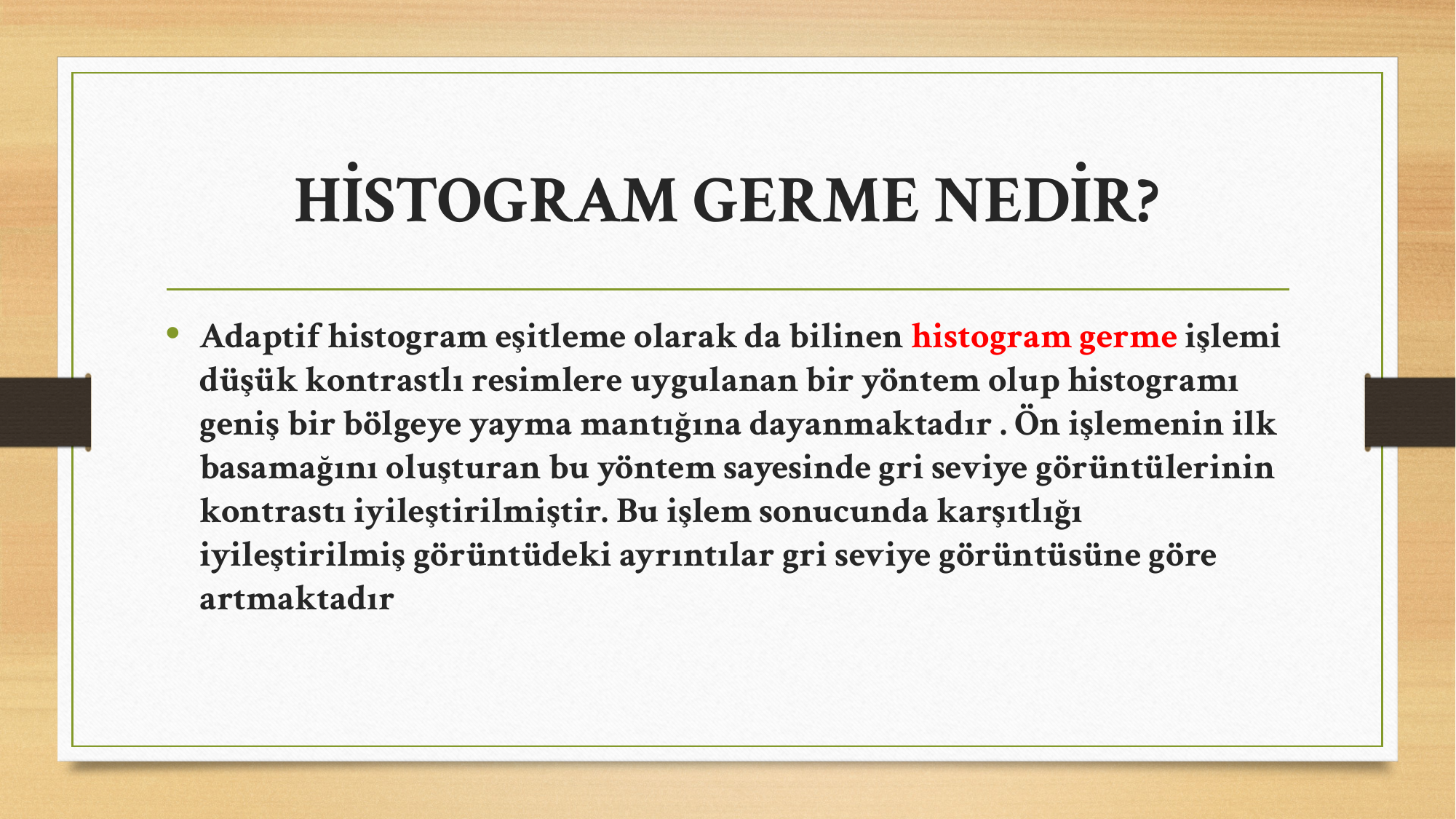

# HİSTOGRAM GERME NEDİR?
Adaptif histogram eşitleme olarak da bilinen histogram germe işlemi düşük kontrastlı resimlere uygulanan bir yöntem olup histogramı geniş bir bölgeye yayma mantığına dayanmaktadır . Ön işlemenin ilk basamağını oluşturan bu yöntem sayesinde gri seviye görüntülerinin kontrastı iyileştirilmiştir. Bu işlem sonucunda karşıtlığı iyileştirilmiş görüntüdeki ayrıntılar gri seviye görüntüsüne göre artmaktadır